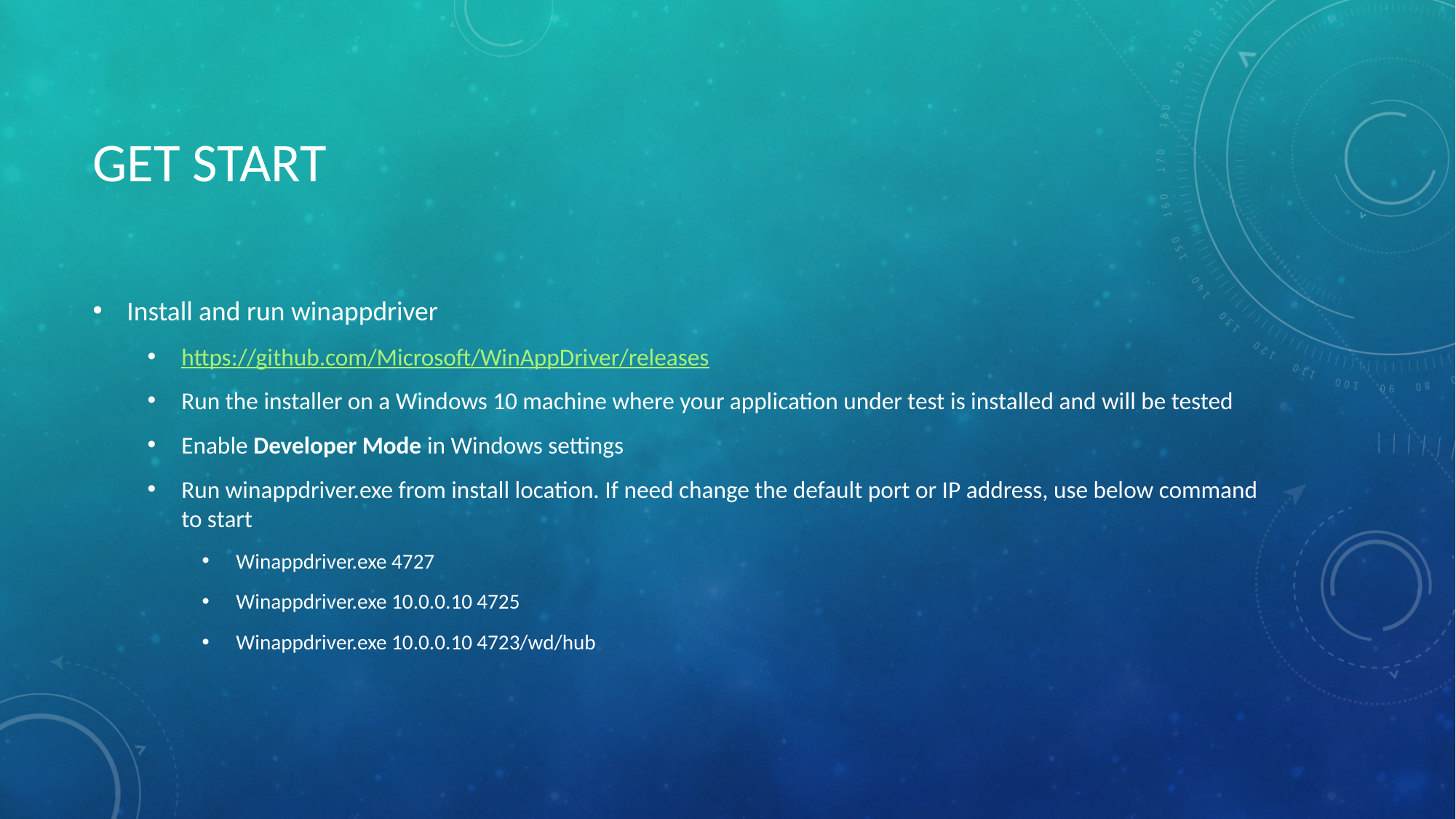

# Get start
Install and run winappdriver
https://github.com/Microsoft/WinAppDriver/releases
Run the installer on a Windows 10 machine where your application under test is installed and will be tested
Enable Developer Mode in Windows settings
Run winappdriver.exe from install location. If need change the default port or IP address, use below command to start
Winappdriver.exe 4727
Winappdriver.exe 10.0.0.10 4725
Winappdriver.exe 10.0.0.10 4723/wd/hub